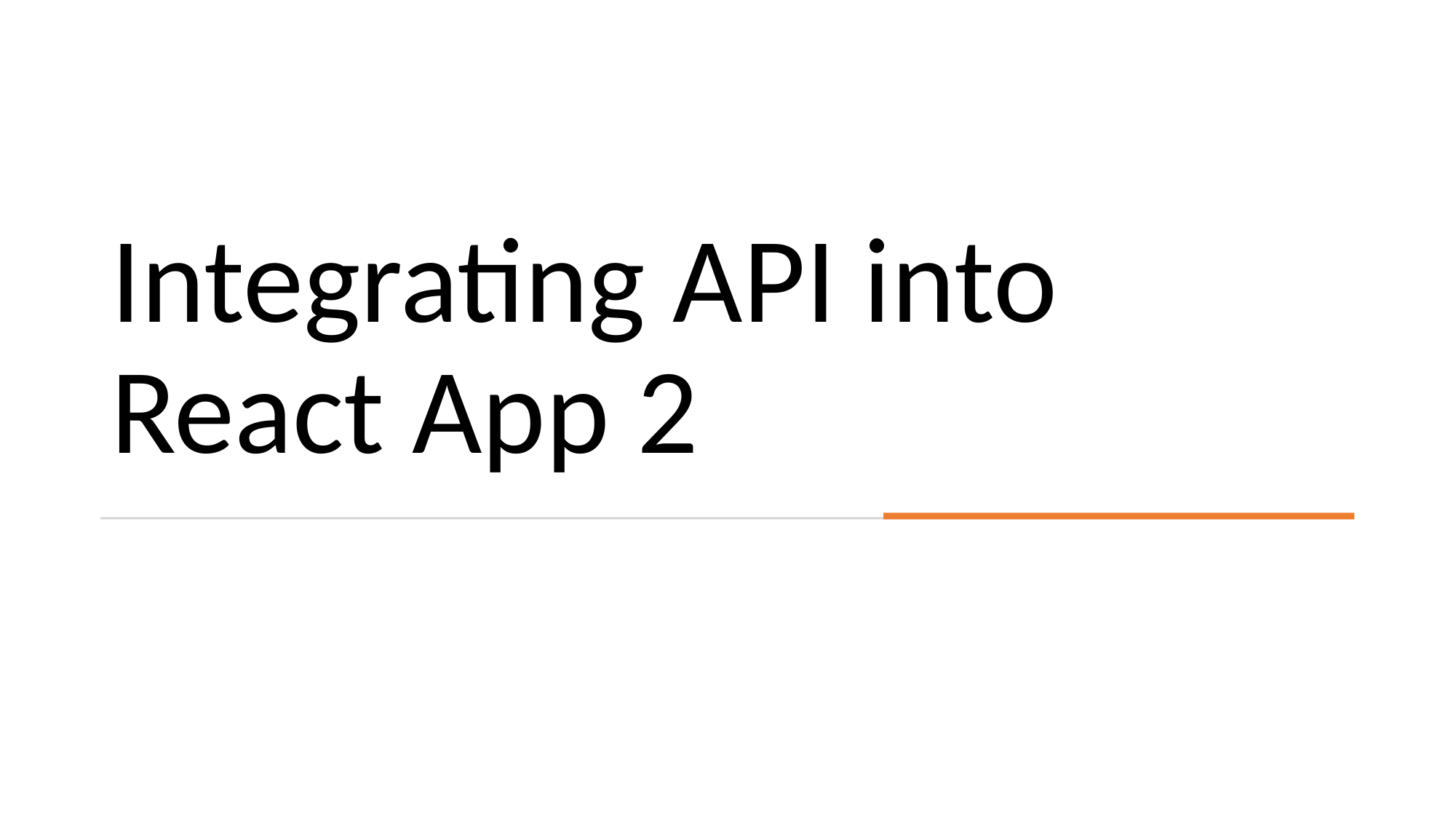

# Integrating API into React App 2